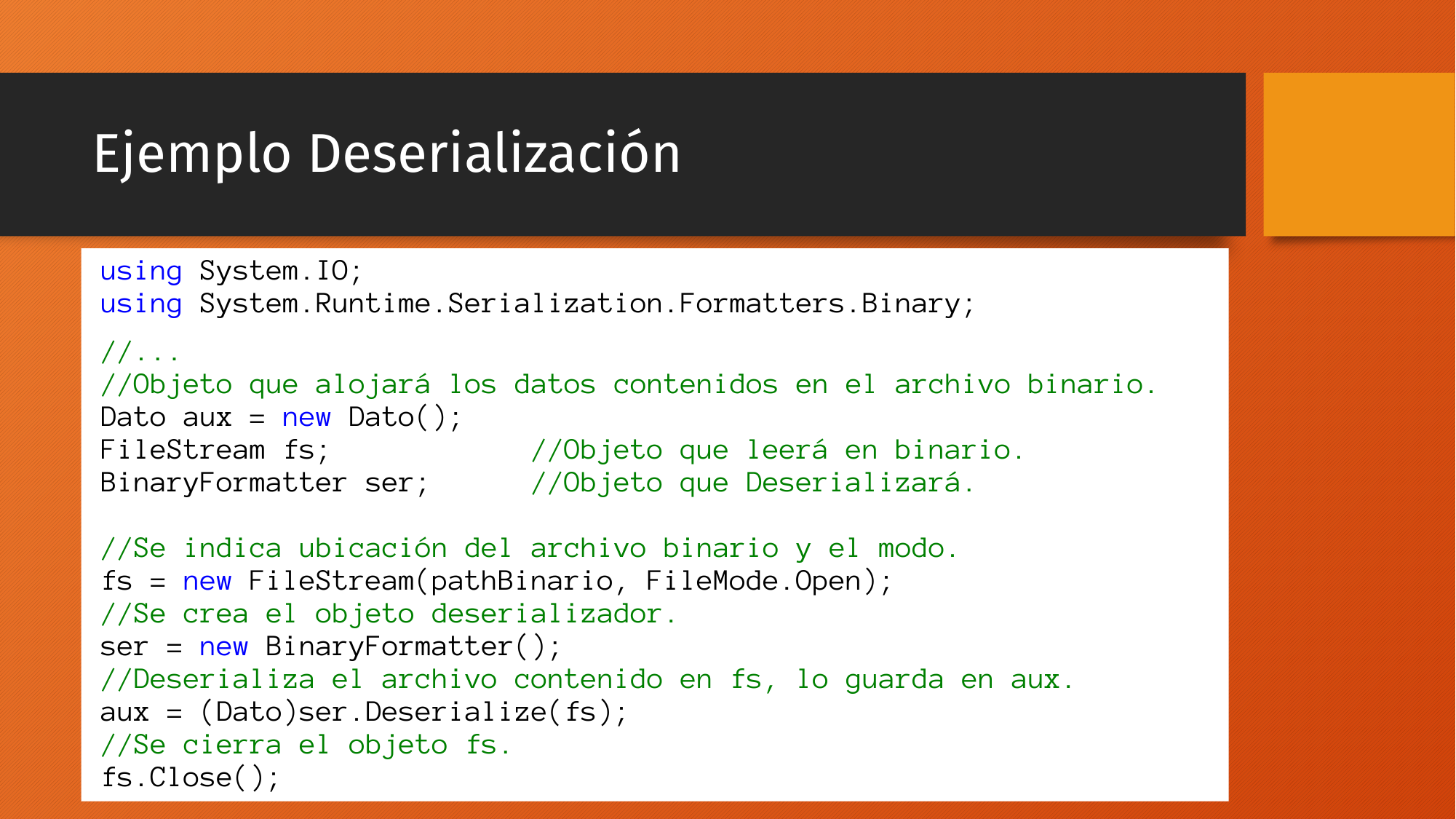

# Ejemplo Deserialización
using System.IO;
using System.Runtime.Serialization.Formatters.Binary;
//...
//Objeto que alojará los datos contenidos en el archivo binario.
Dato aux = new Dato();
FileStream fs;            //Objeto que leerá en binario.
BinaryFormatter ser;      //Objeto que Deserializará.

//Se indica ubicación del archivo binario y el modo.
fs = new FileStream(pathBinario, FileMode.Open);
//Se crea el objeto deserializador.
ser = new BinaryFormatter();
//Deserializa el archivo contenido en fs, lo guarda en aux.
aux = (Dato)ser.Deserialize(fs);
//Se cierra el objeto fs.
fs.Close();